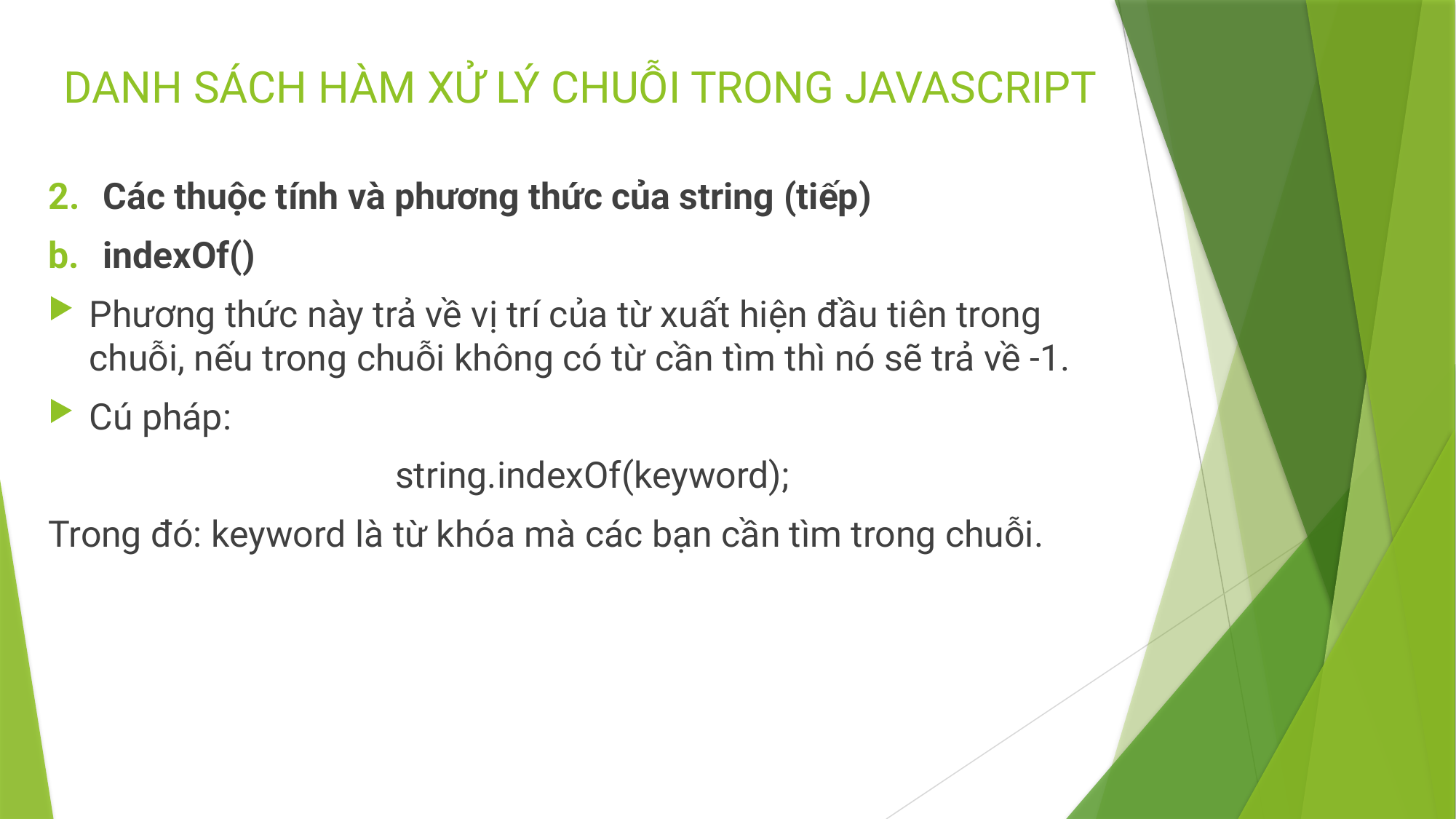

# DANH SÁCH HÀM XỬ LÝ CHUỖI TRONG JAVASCRIPT
Các thuộc tính và phương thức của string (tiếp)
indexOf()
Phương thức này trả về vị trí của từ xuất hiện đầu tiên trong chuỗi, nếu trong chuỗi không có từ cần tìm thì nó sẽ trả về -1.
Cú pháp:
string.indexOf(keyword);
Trong đó: keyword là từ khóa mà các bạn cần tìm trong chuỗi.